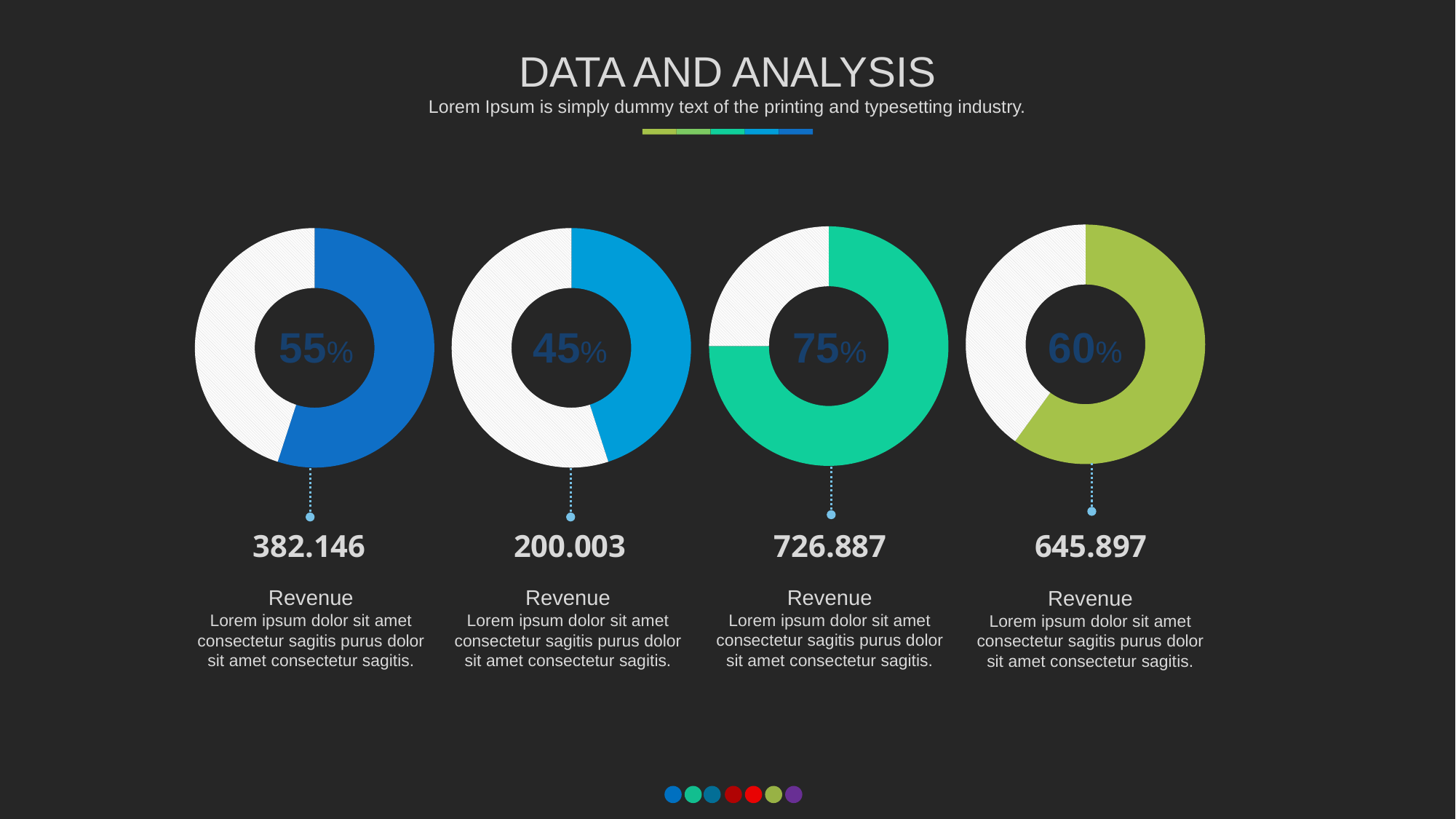

DATA AND ANALYSIS
Lorem Ipsum is simply dummy text of the printing and typesetting industry.

### Chart

| Category | Column1 |
|---|---|
|  | 60.0 |
|  | 40.0 |

### Chart

| Category | Column1 |
|---|---|
|  | 75.0 |
|  | 25.0 |

### Chart

| Category | Column1 |
|---|---|
|  | 55.0 |
|  | 45.0 |

### Chart

| Category | Column1 |
|---|---|
|  | 45.0 |
|  | 55.0 |
55%
75%
60%
45%
726.887
645.897
200.003
382.146
Revenue
Lorem ipsum dolor sit amet consectetur sagitis purus dolor sit amet consectetur sagitis.
Revenue
Lorem ipsum dolor sit amet consectetur sagitis purus dolor sit amet consectetur sagitis.
Revenue
Lorem ipsum dolor sit amet consectetur sagitis purus dolor sit amet consectetur sagitis.
Revenue
Lorem ipsum dolor sit amet consectetur sagitis purus dolor sit amet consectetur sagitis.